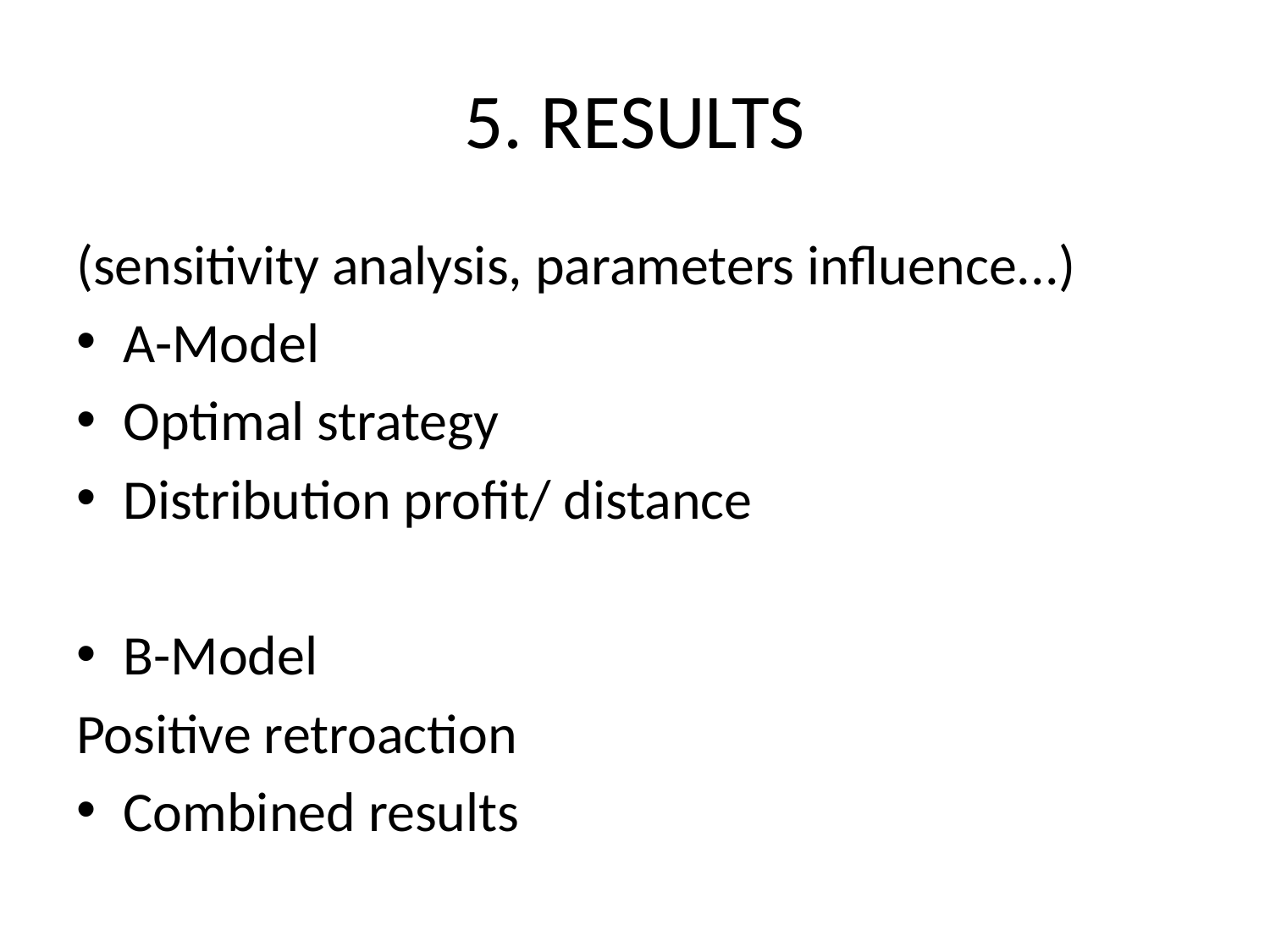

# 5. RESULTS
(sensitivity analysis, parameters influence...)
A-Model
Optimal strategy
Distribution profit/ distance

B-Model
Positive retroaction
Combined results